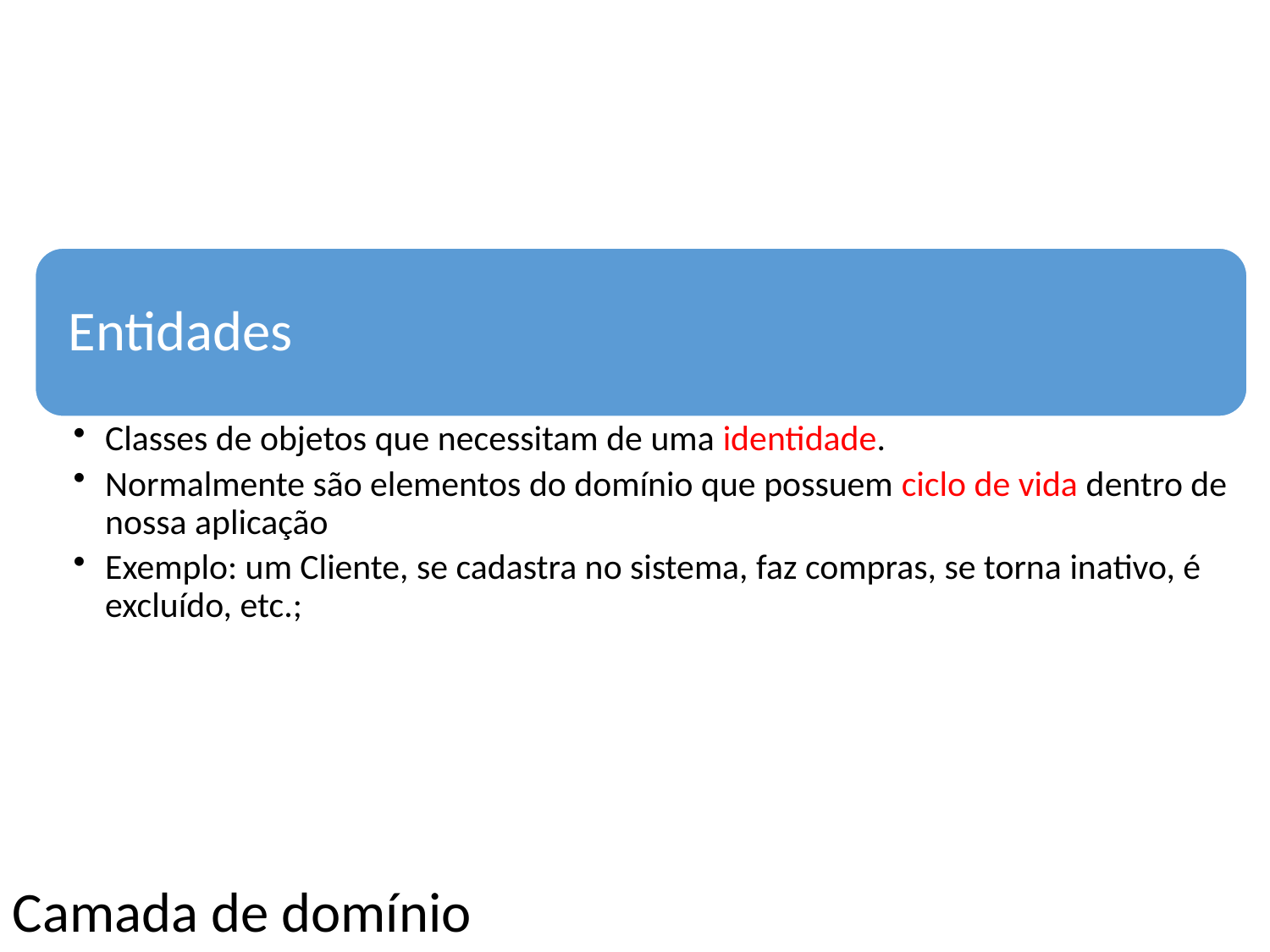

Entidades
Classes de objetos que necessitam de uma identidade.
Normalmente são elementos do domínio que possuem ciclo de vida dentro de nossa aplicação
Exemplo: um Cliente, se cadastra no sistema, faz compras, se torna inativo, é excluído, etc.;
Camada de domínio